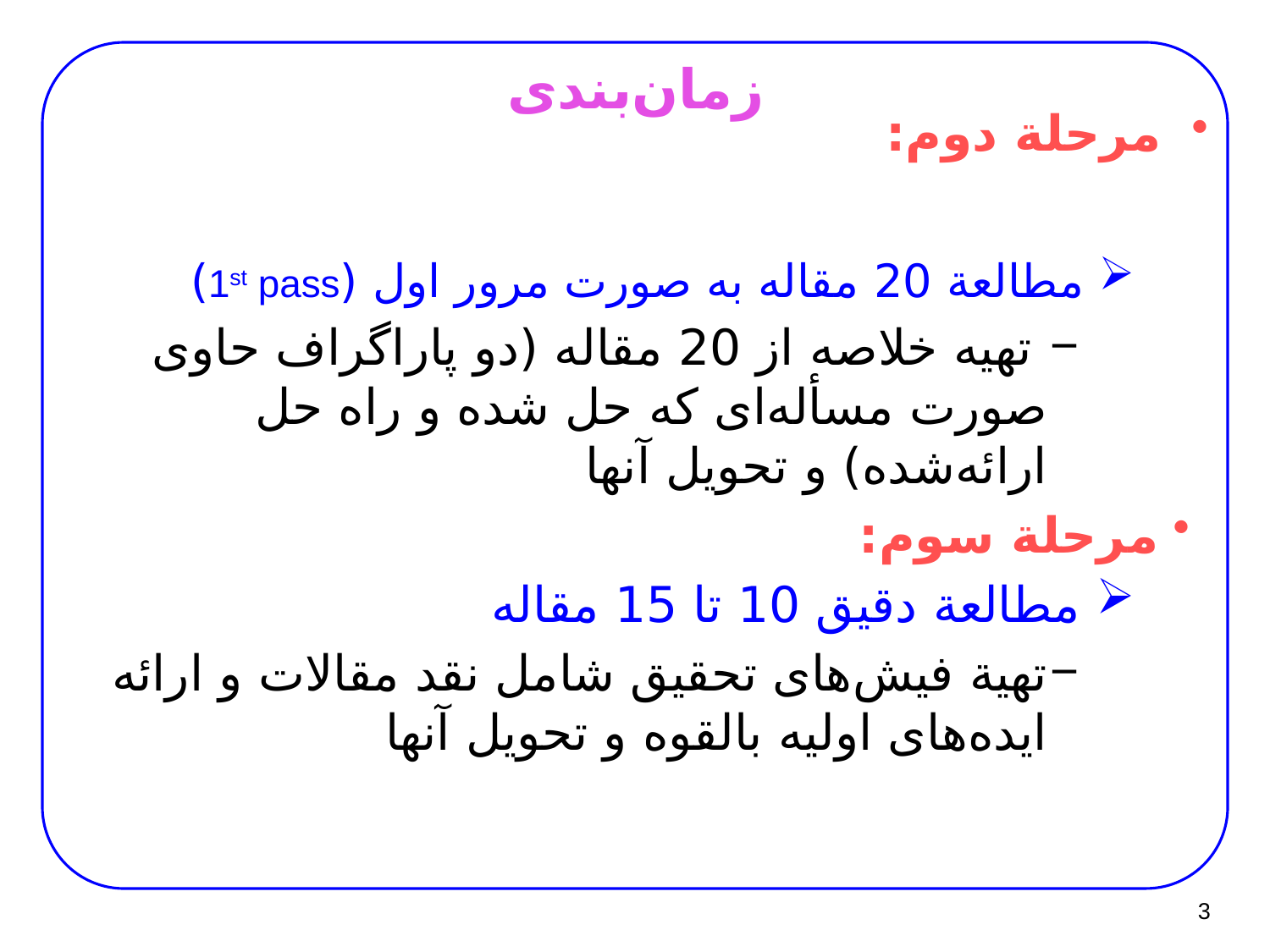

زمان‌بندی
مرحلة دوم:

 مطالعة 20 مقاله به صورت مرور اول (1st pass)
 تهیه خلاصه از 20 مقاله (دو پاراگراف حاوی صورت مسأله‌ای که حل شده و راه حل ارائه‌شده) و تحویل آنها
مرحلة سوم:
 مطالعة دقیق 10 تا 15 مقاله
تهیة فیش‌های تحقیق شامل نقد مقالات و ارائه ایده‌های اولیه بالقوه و تحویل آنها

3